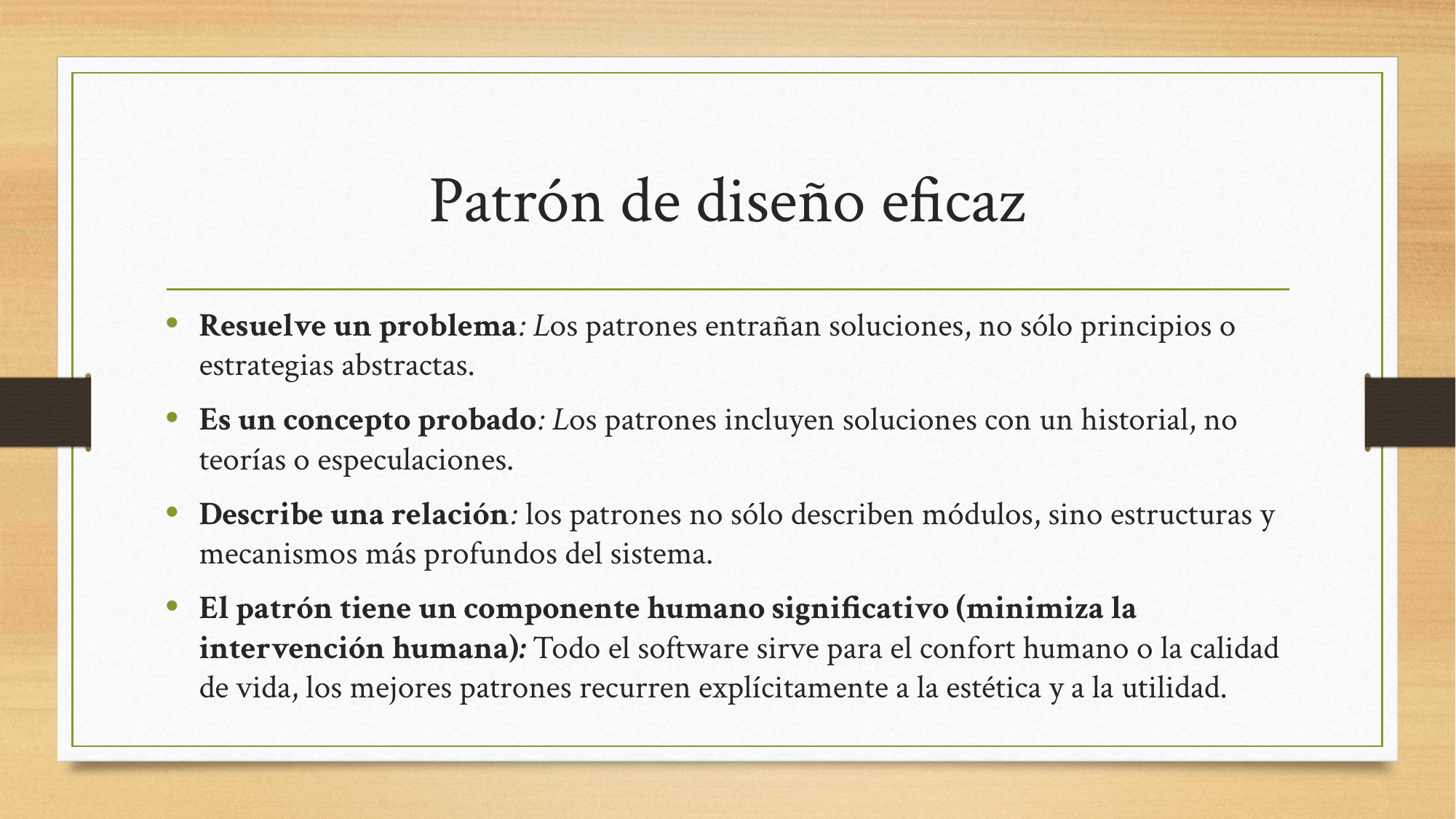

# Patrón de diseño eficaz
Resuelve un problema: Los patrones entrañan soluciones, no sólo principios o estrategias abstractas.
Es un concepto probado: Los patrones incluyen soluciones con un historial, no teorías o especulaciones.
Describe una relación: los patrones no sólo describen módulos, sino estructuras y mecanismos más profundos del sistema.
El patrón tiene un componente humano significativo (minimiza la intervención humana): Todo el software sirve para el confort humano o la calidad de vida, los mejores patrones recurren explícitamente a la estética y a la utilidad.